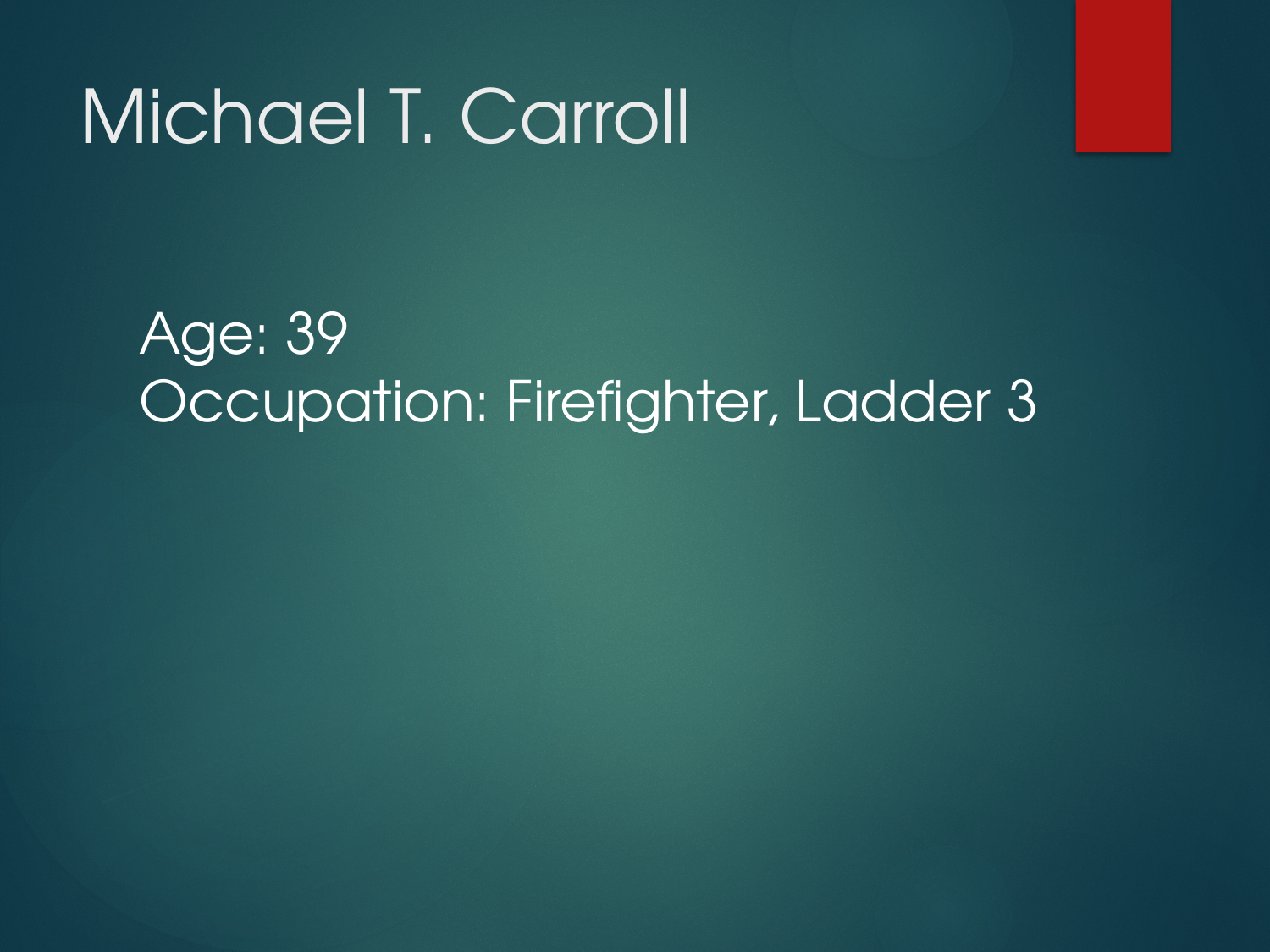

# Michael T. Carroll

Age: 39
Occupation: Firefighter, Ladder 3